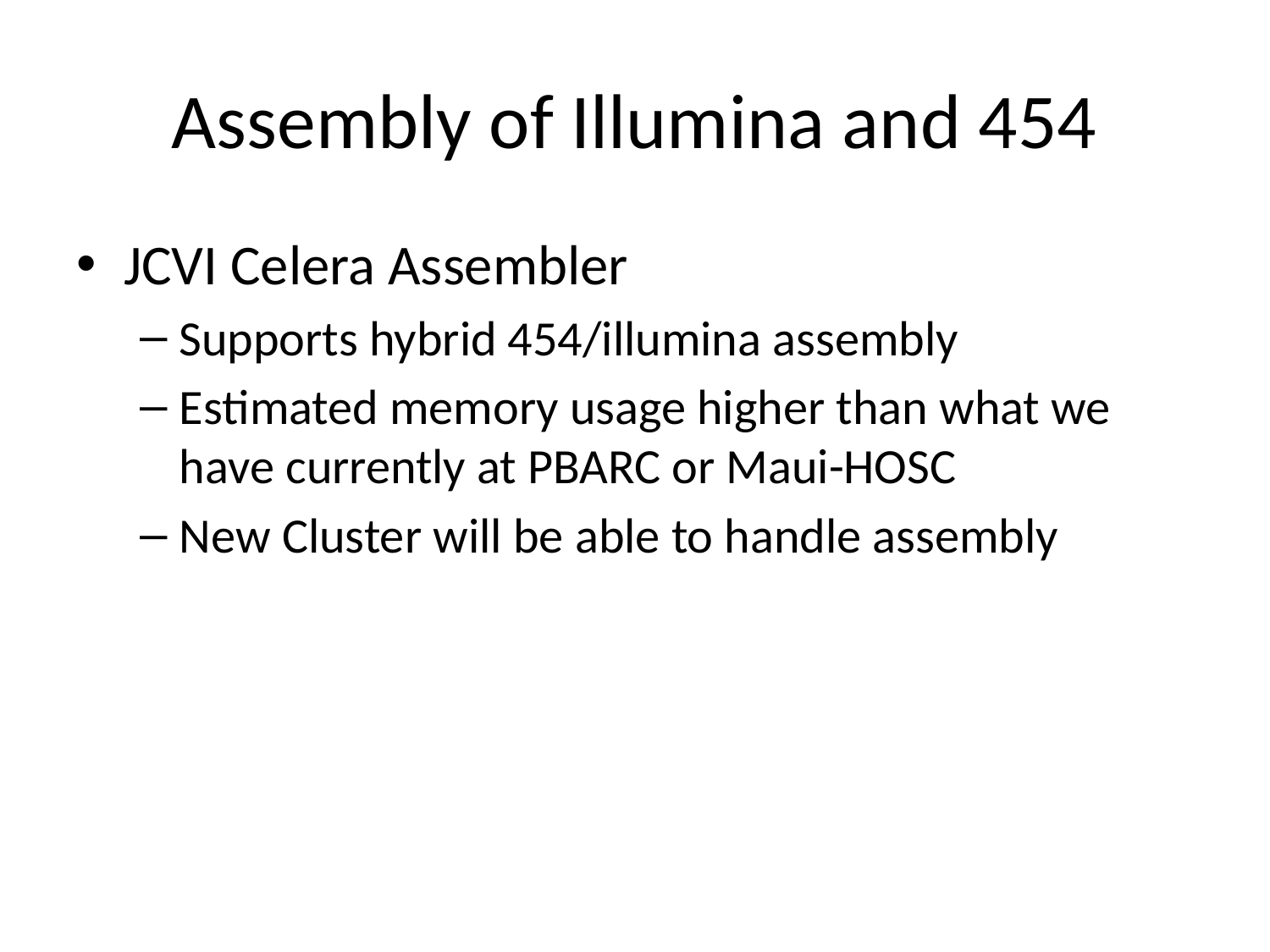

# Assembly of Illumina and 454
JCVI Celera Assembler
Supports hybrid 454/illumina assembly
Estimated memory usage higher than what we have currently at PBARC or Maui-HOSC
New Cluster will be able to handle assembly